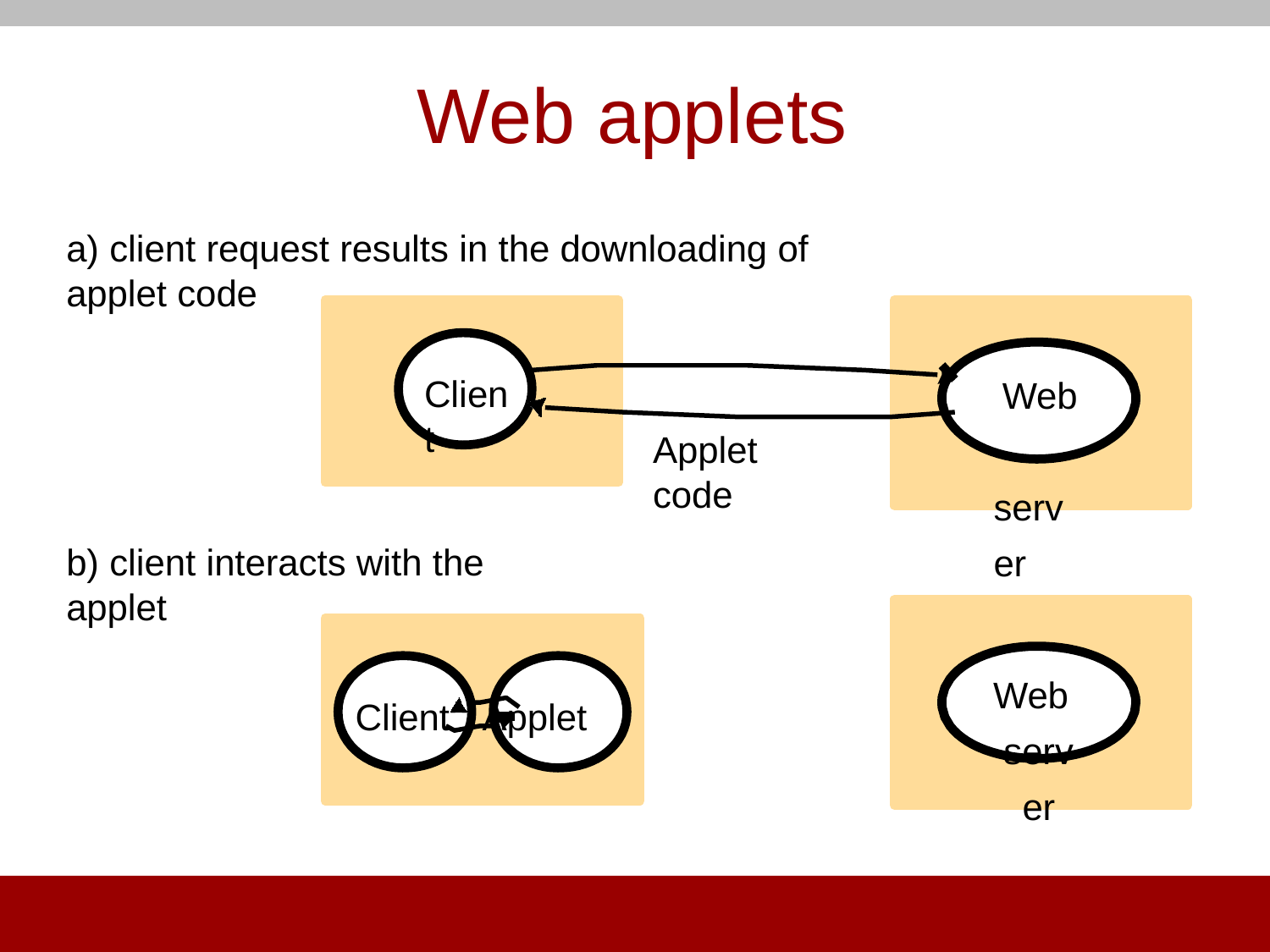

# Web applets
a) client request results in the downloading of applet code

Web  server

Client

Applet code
b) client interacts with the applet

Web  server
Client	Applet